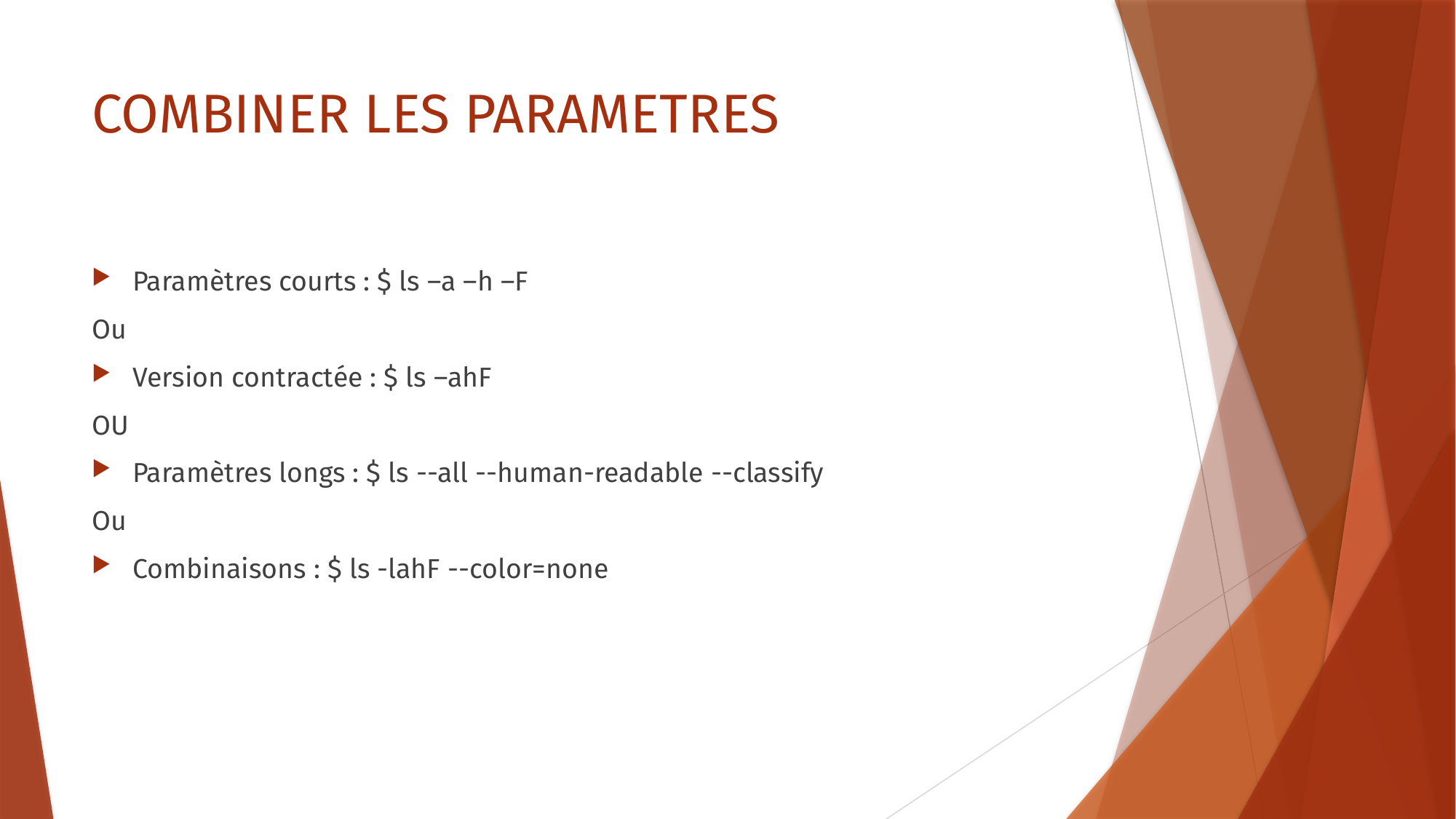

# COMBINER LES PARAMETRES
Paramètres courts : $ ls –a –h –F
Ou
Version contractée : $ ls –ahF
OU
Paramètres longs : $ ls --all --human-readable --classify
Ou
Combinaisons : $ ls -lahF --color=none